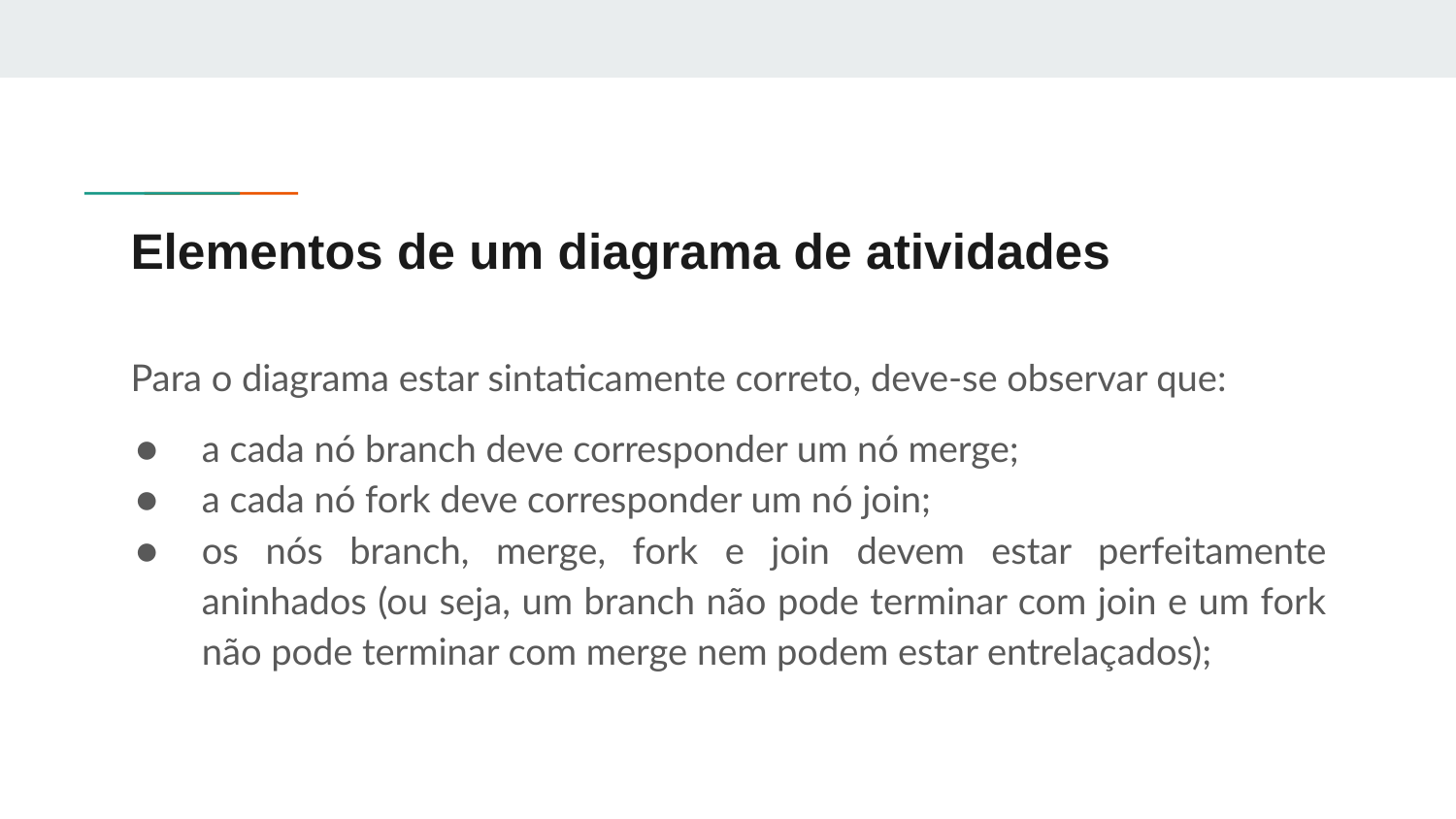

# Elementos de um diagrama de atividades
Para o diagrama estar sintaticamente correto, deve-se observar que:
a cada nó branch deve corresponder um nó merge;
a cada nó fork deve corresponder um nó join;
os nós branch, merge, fork e join devem estar perfeitamente aninhados (ou seja, um branch não pode terminar com join e um fork não pode terminar com merge nem podem estar entrelaçados);